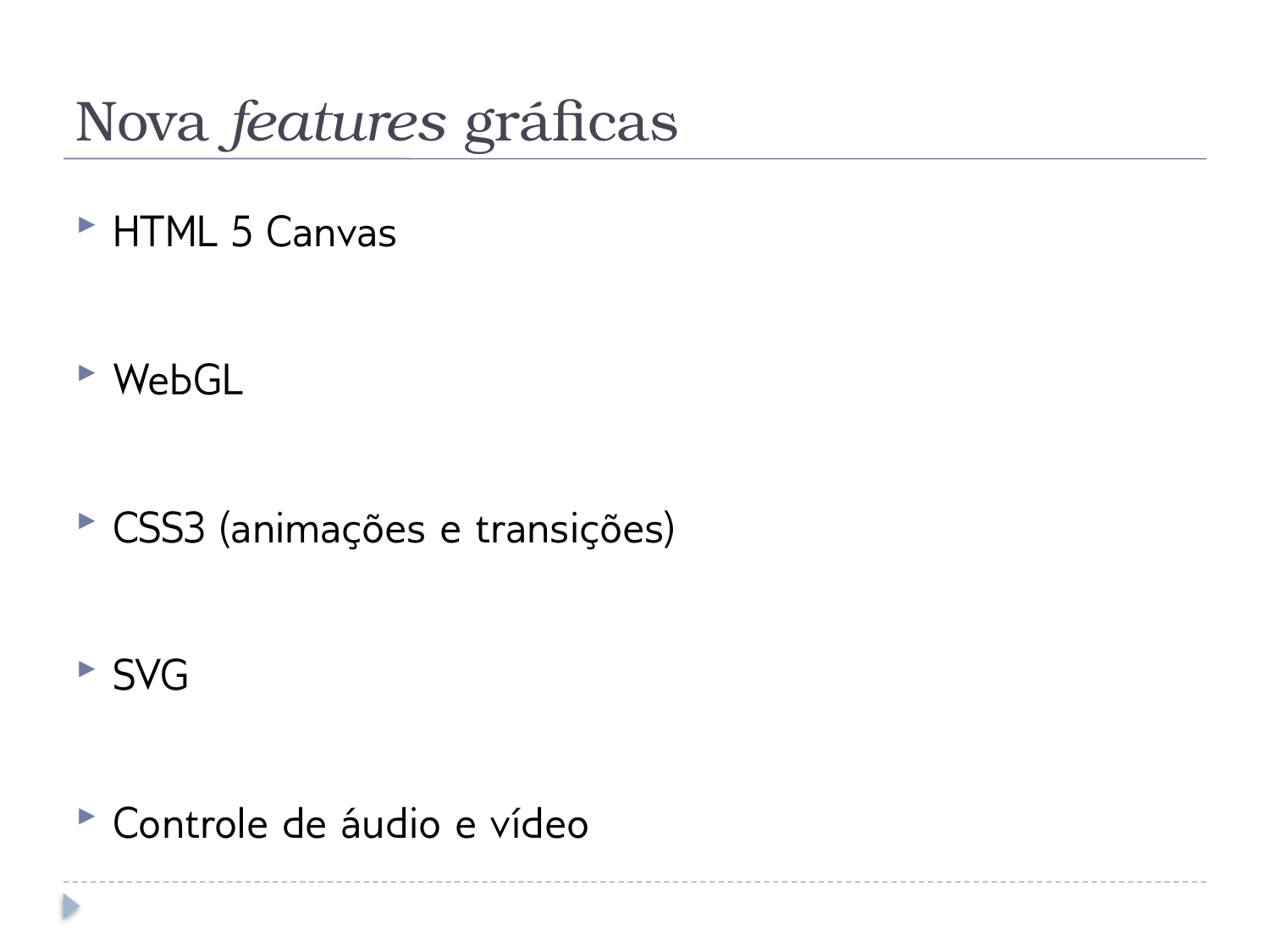

# Nova features gráficas
HTML 5 Canvas

WebGL

CSS3 (animações e transições)

SVG

Controle de áudio e vídeo